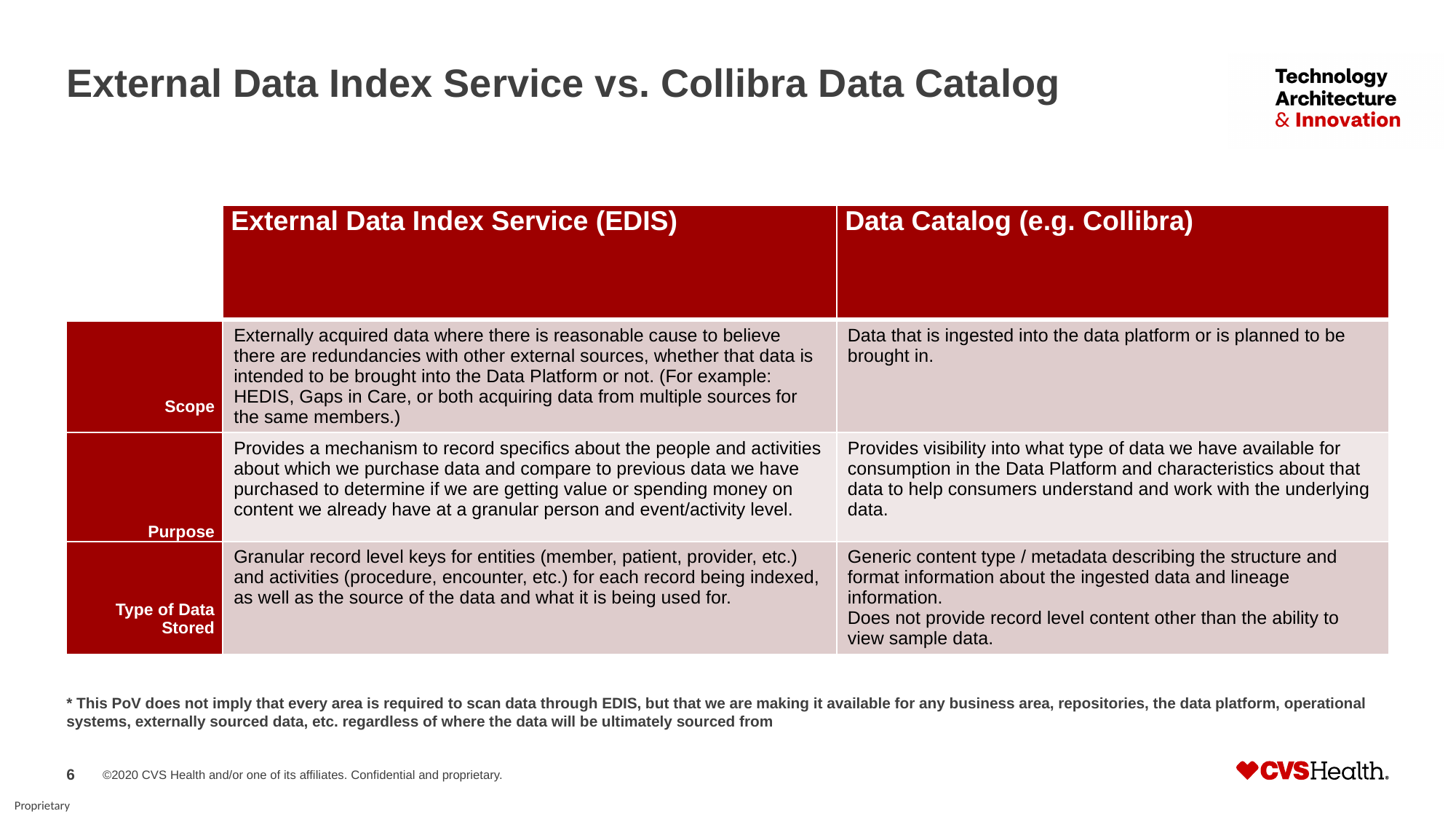

# External Data Index Service vs. Collibra Data Catalog
|  | External Data Index Service (EDIS) | Data Catalog (e.g. Collibra) |
| --- | --- | --- |
| Scope | Externally acquired data where there is reasonable cause to believe there are redundancies with other external sources, whether that data is intended to be brought into the Data Platform or not. (For example: HEDIS, Gaps in Care, or both acquiring data from multiple sources for the same members.) | Data that is ingested into the data platform or is planned to be brought in. |
| Purpose | Provides a mechanism to record specifics about the people and activities about which we purchase data and compare to previous data we have purchased to determine if we are getting value or spending money on content we already have at a granular person and event/activity level. | Provides visibility into what type of data we have available for consumption in the Data Platform and characteristics about that data to help consumers understand and work with the underlying data. |
| Type of Data Stored | Granular record level keys for entities (member, patient, provider, etc.) and activities (procedure, encounter, etc.) for each record being indexed, as well as the source of the data and what it is being used for. | Generic content type / metadata describing the structure and format information about the ingested data and lineage information. Does not provide record level content other than the ability to view sample data. |

* This PoV does not imply that every area is required to scan data through EDIS, but that we are making it available for any business area, repositories, the data platform, operational systems, externally sourced data, etc. regardless of where the data will be ultimately sourced from